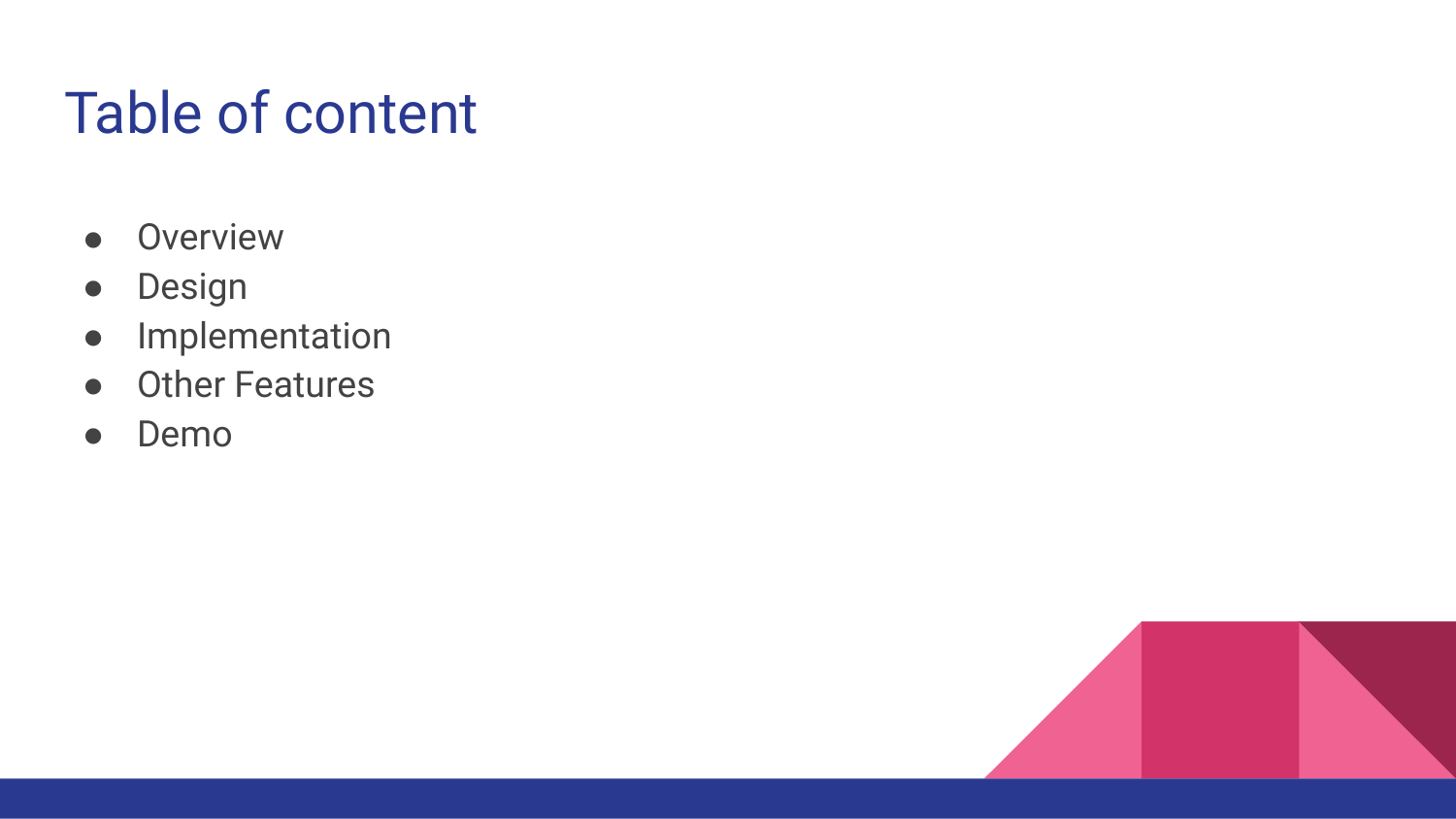

# Table of content
Overview
Design
Implementation
Other Features
Demo